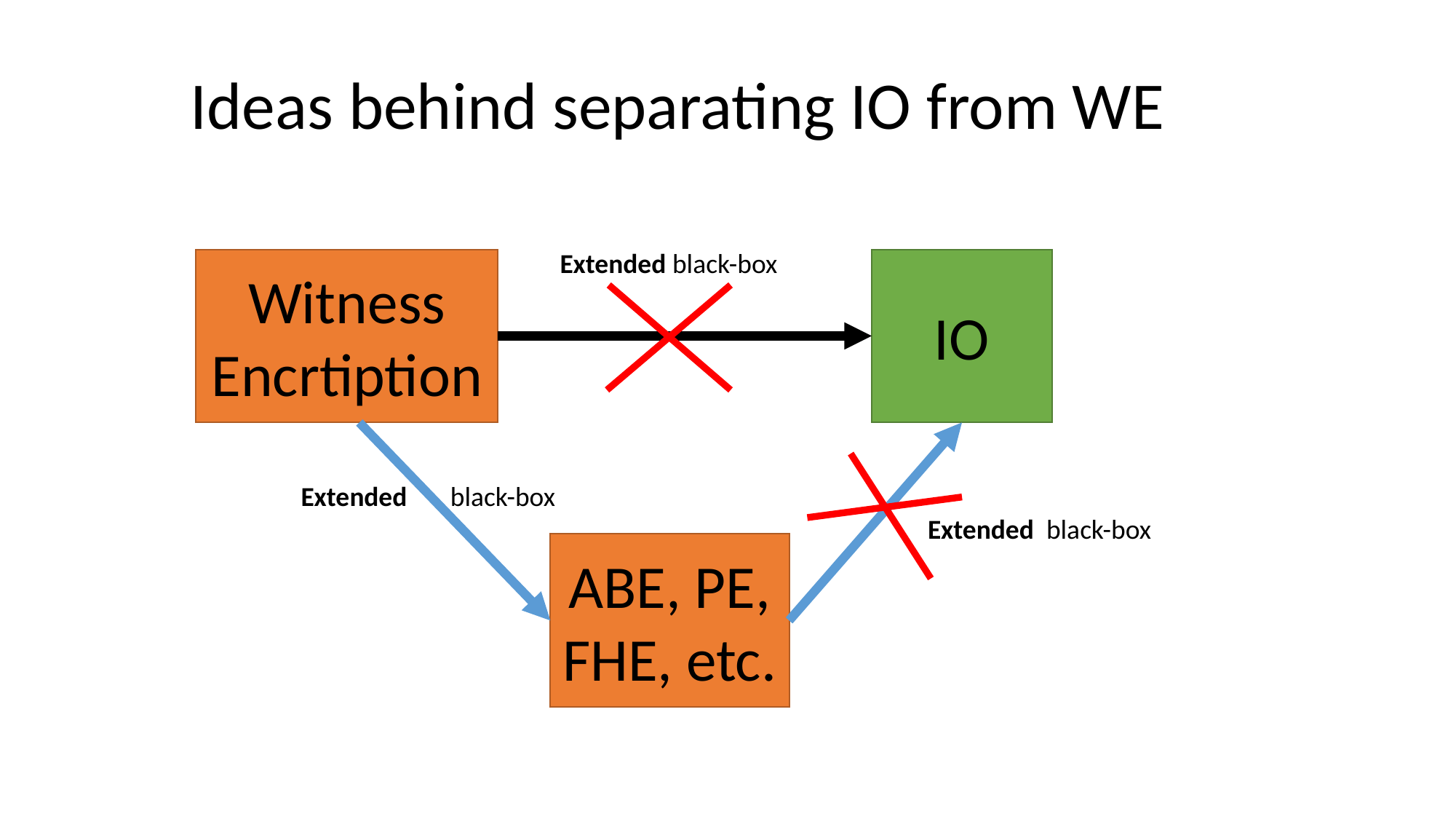

# Ideas behind separating IO from WE
Extended black-box
Witness Encrtiption
IO
Extended       black-box
Extended  black-box
ABE, PE, FHE, etc.